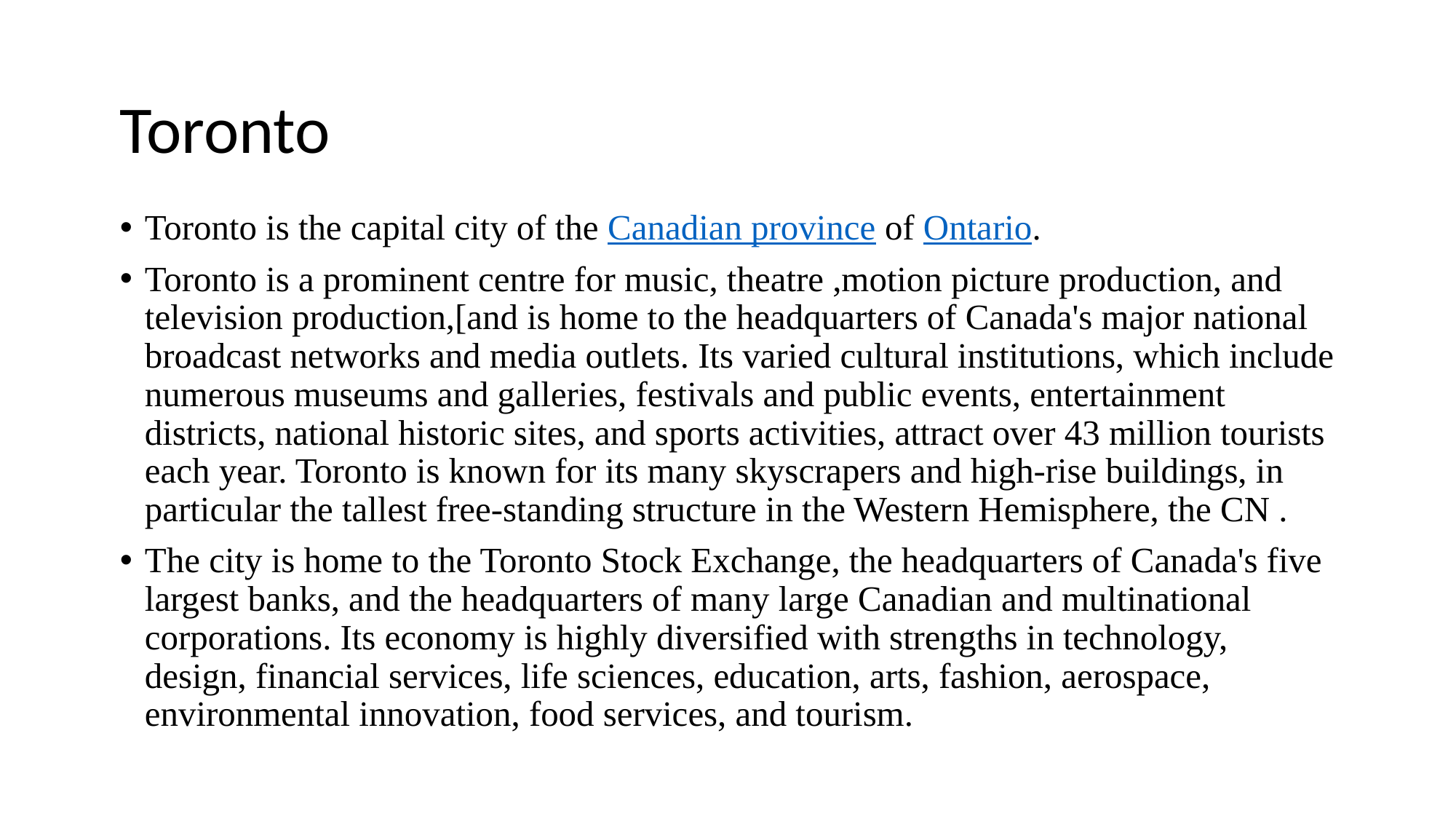

# Toronto
Toronto is the capital city of the Canadian province of Ontario.
Toronto is a prominent centre for music, theatre ,motion picture production, and television production,[and is home to the headquarters of Canada's major national broadcast networks and media outlets. Its varied cultural institutions, which include numerous museums and galleries, festivals and public events, entertainment districts, national historic sites, and sports activities, attract over 43 million tourists each year. Toronto is known for its many skyscrapers and high-rise buildings, in particular the tallest free-standing structure in the Western Hemisphere, the CN .
The city is home to the Toronto Stock Exchange, the headquarters of Canada's five largest banks, and the headquarters of many large Canadian and multinational corporations. Its economy is highly diversified with strengths in technology, design, financial services, life sciences, education, arts, fashion, aerospace, environmental innovation, food services, and tourism.